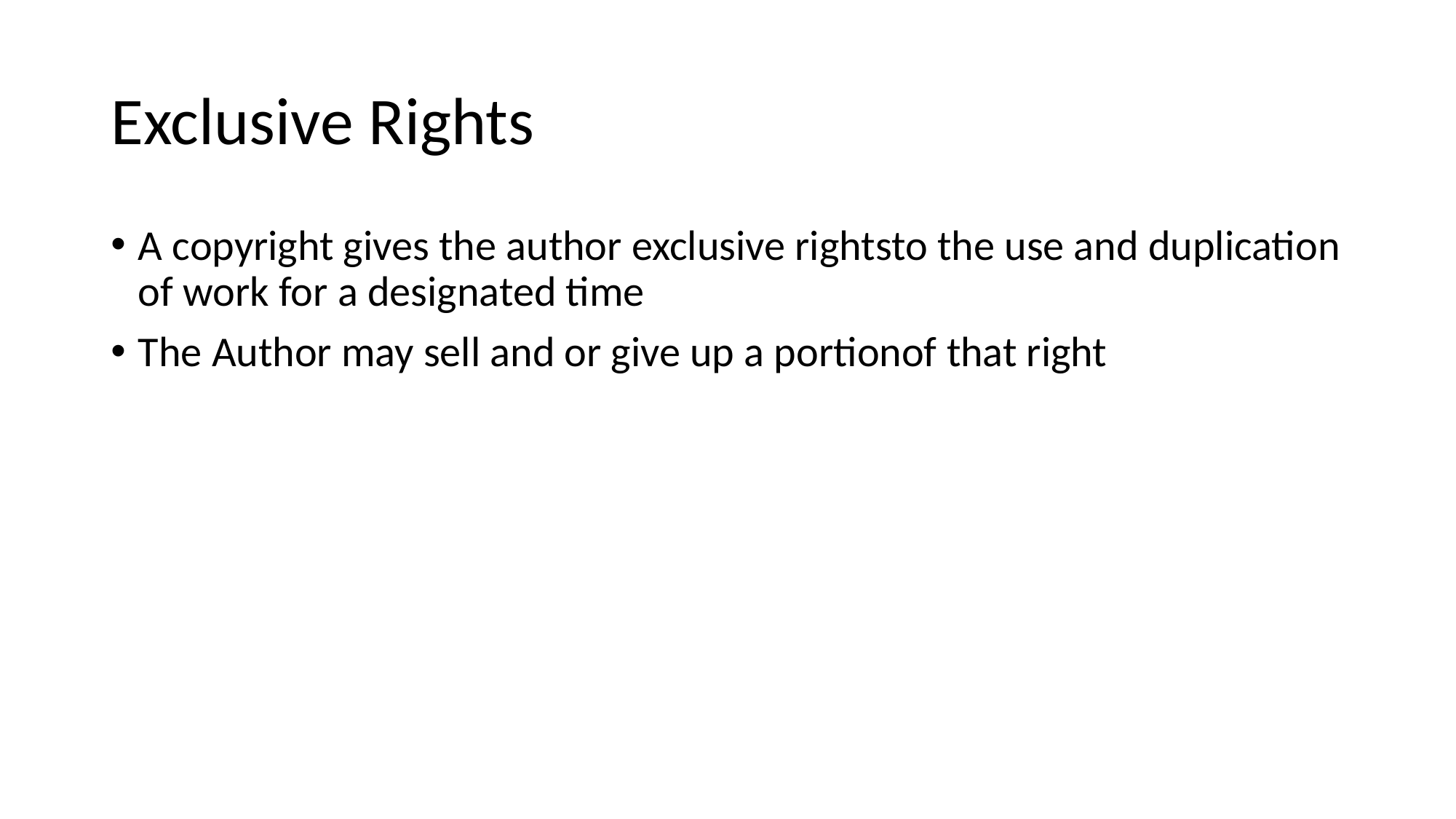

# Exclusive Rights
A copyright gives the author exclusive rightsto the use and duplication of work for a designated time
The Author may sell and or give up a portionof that right